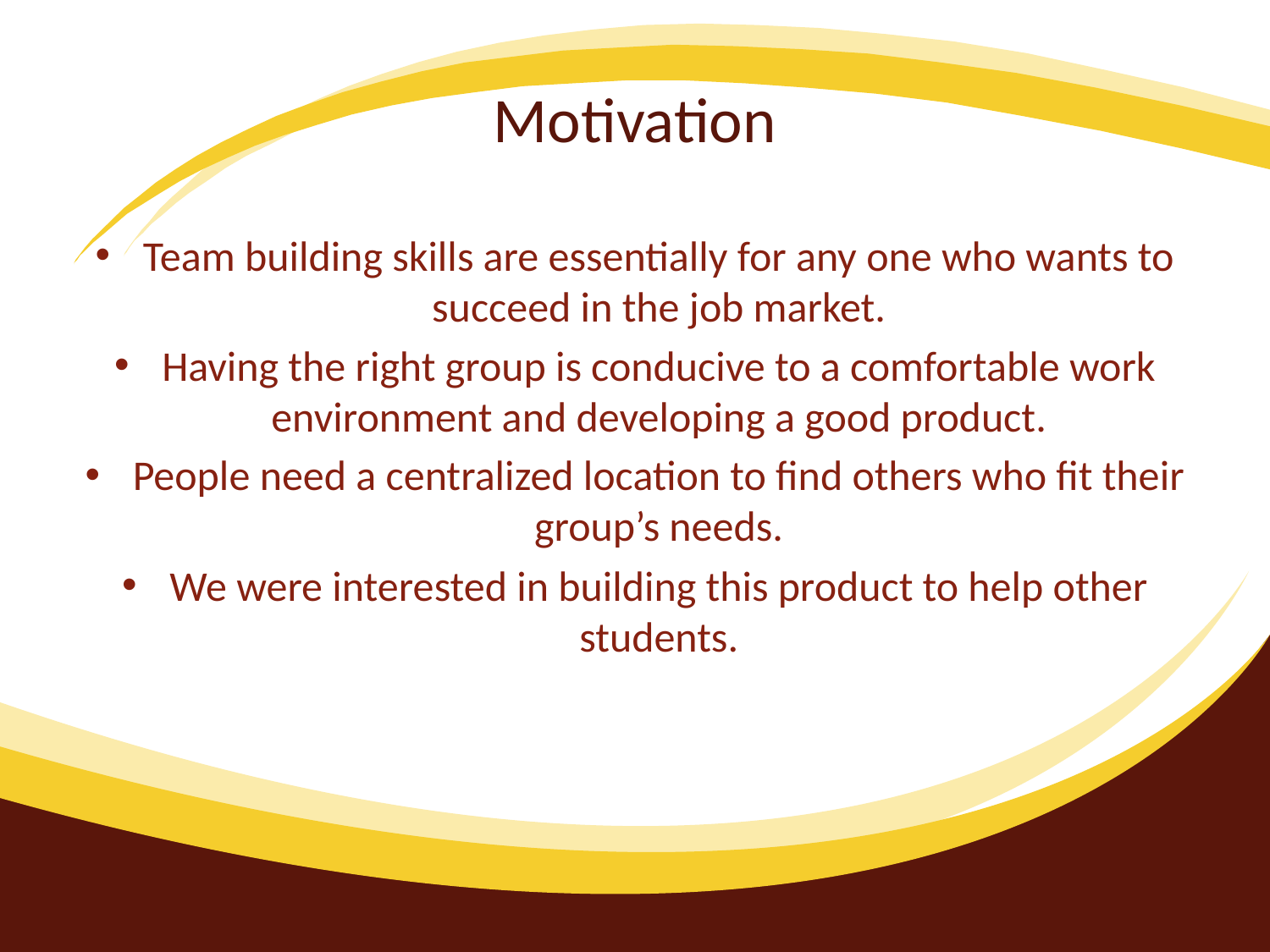

# Motivation
Team building skills are essentially for any one who wants to succeed in the job market.
Having the right group is conducive to a comfortable work environment and developing a good product.
People need a centralized location to find others who fit their group’s needs.
We were interested in building this product to help other students.